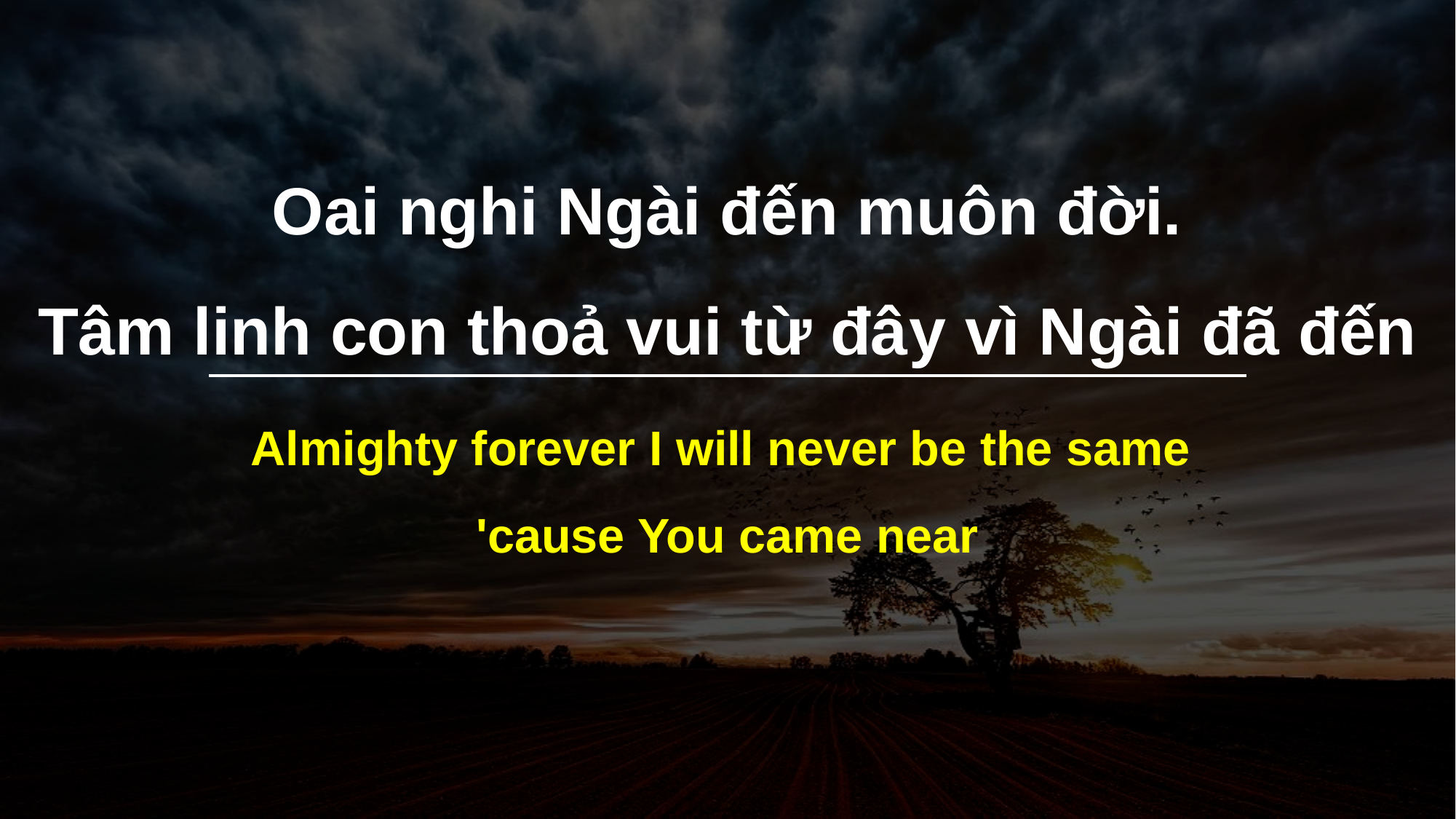

Oai nghi Ngài đến muôn đời.
Tâm linh con thoả vui từ đâу vì Ngài đã đến
Almighty forever I will never be the same
'cause You came near